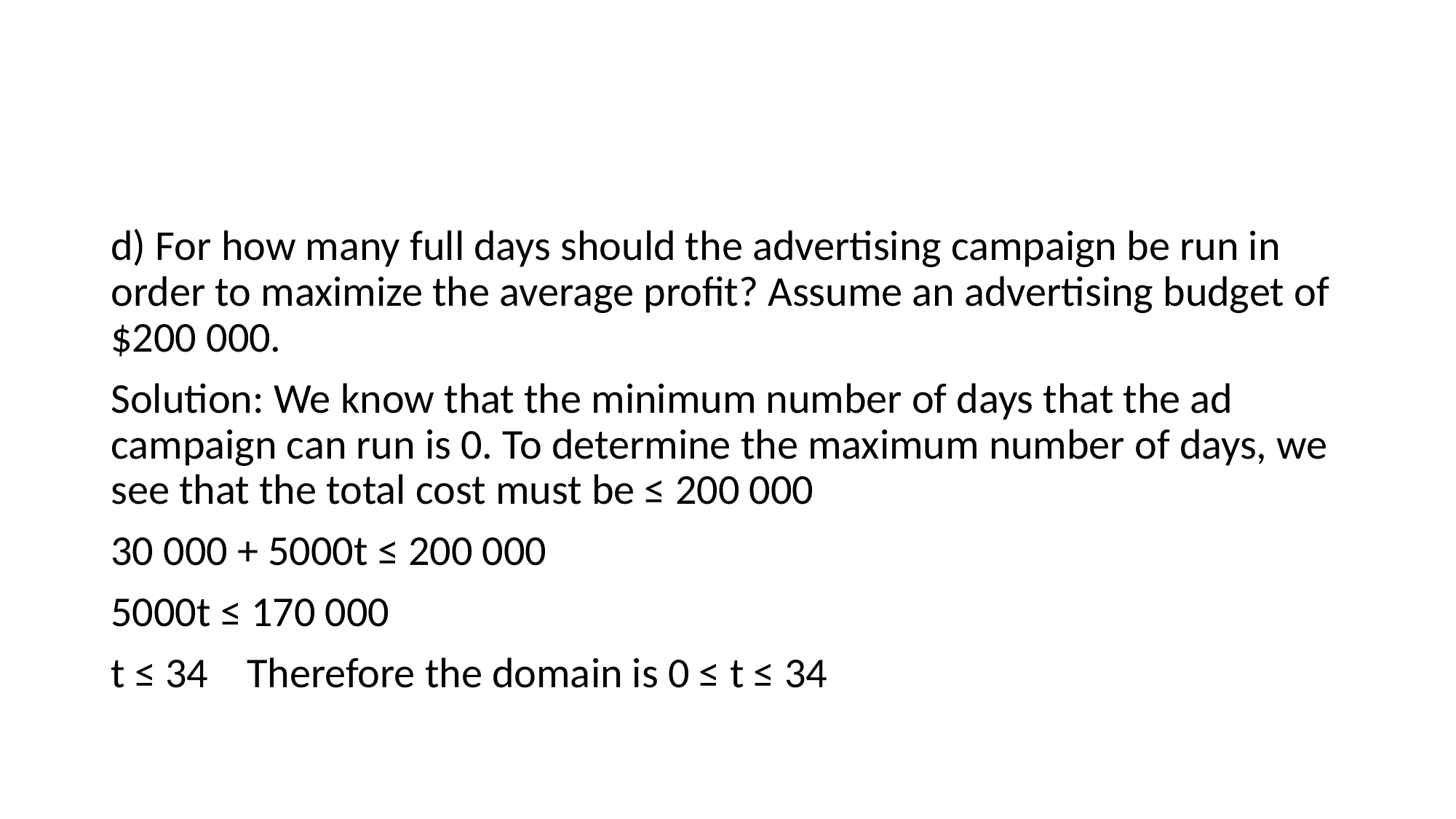

#
d) For how many full days should the advertising campaign be run in order to maximize the average profit? Assume an advertising budget of $200 000.
Solution: We know that the minimum number of days that the ad campaign can run is 0. To determine the maximum number of days, we see that the total cost must be ≤ 200 000
30 000 + 5000t ≤ 200 000
5000t ≤ 170 000
t ≤ 34    Therefore the domain is 0 ≤ t ≤ 34